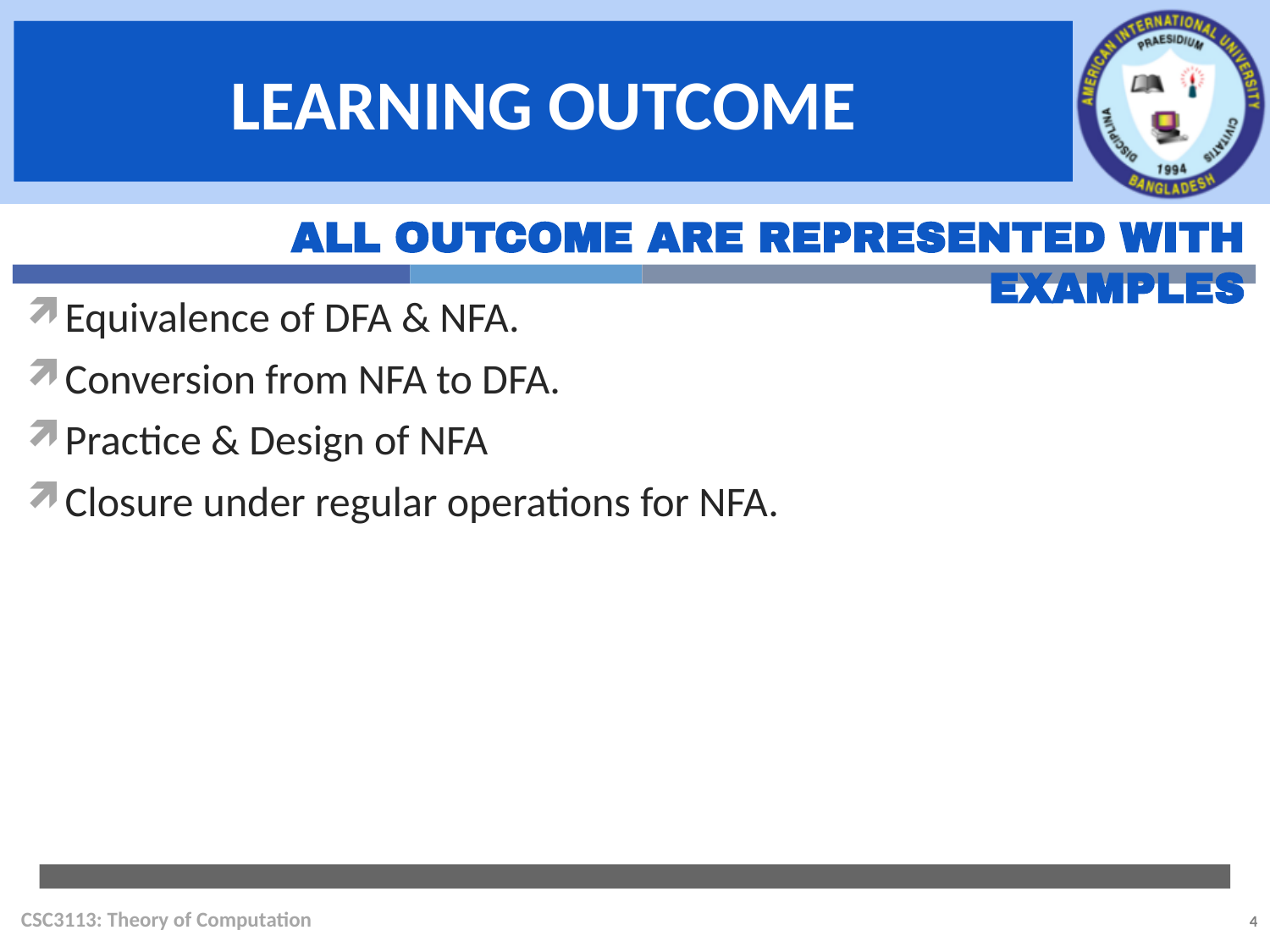

All outcome are represented with examples
Equivalence of DFA & NFA.
Conversion from NFA to DFA.
Practice & Design of NFA
Closure under regular operations for NFA.
CSC3113: Theory of Computation